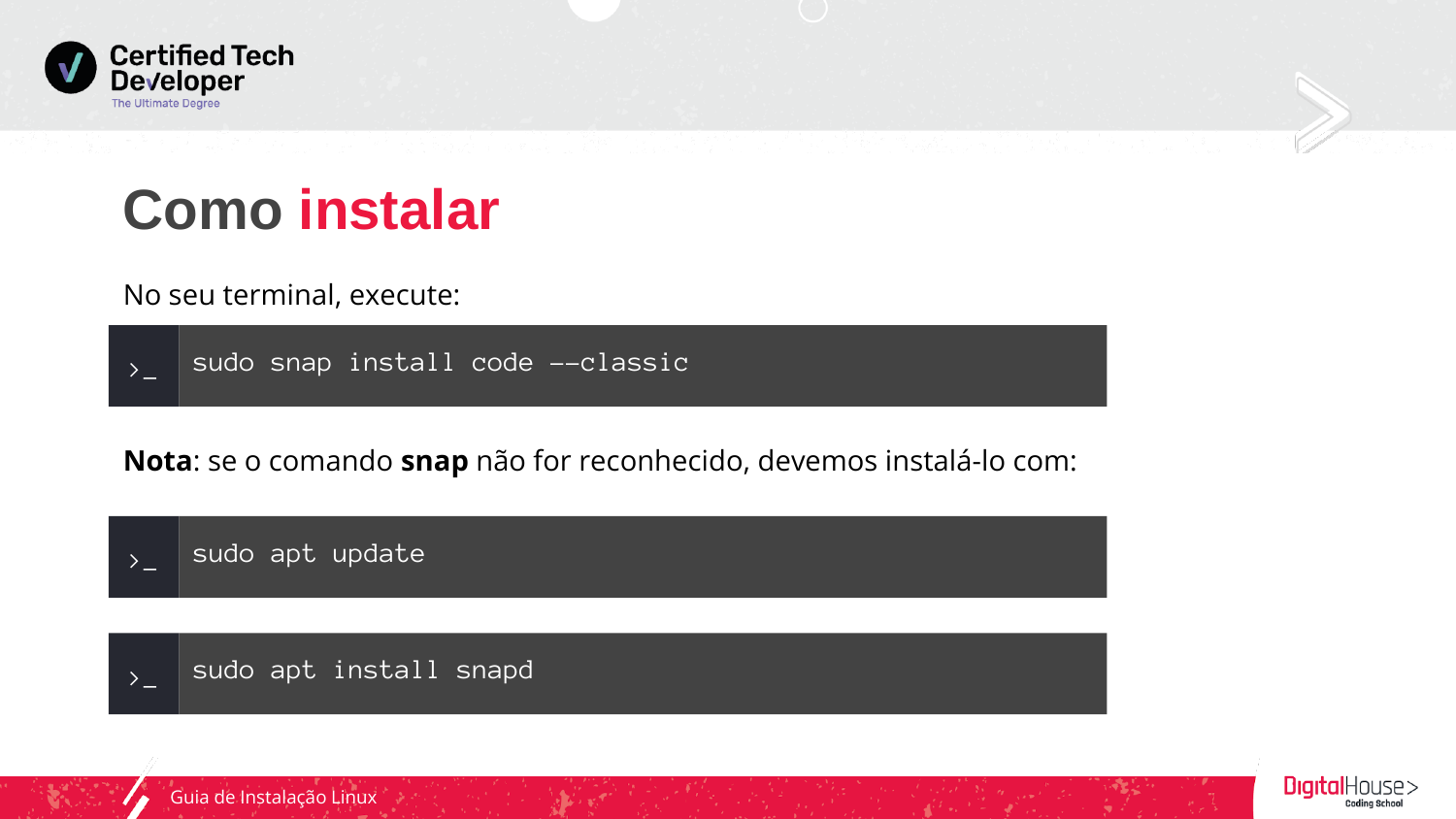

# Como instalar
No seu terminal, execute:
>_
sudo snap install code --classic
Nota: se o comando snap não for reconhecido, devemos instalá-lo com:
>_
sudo apt update
>_
sudo apt install snapd